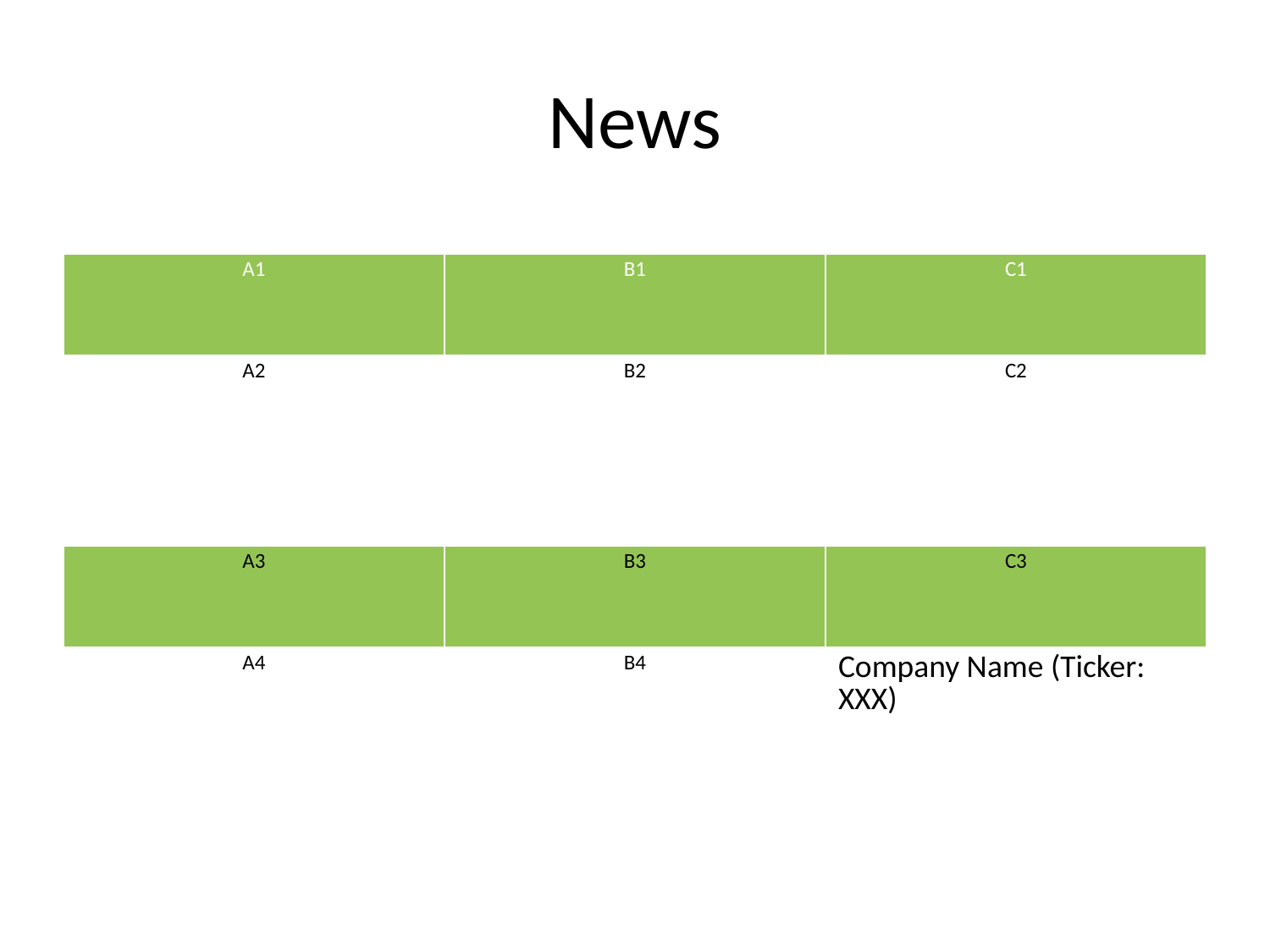

# News
| A1 | B1 | C1 |
| --- | --- | --- |
| A2 | B2 | C2 |
| A3 | B3 | C3 |
| A4 | B4 | Company Name (Ticker: XXX) |